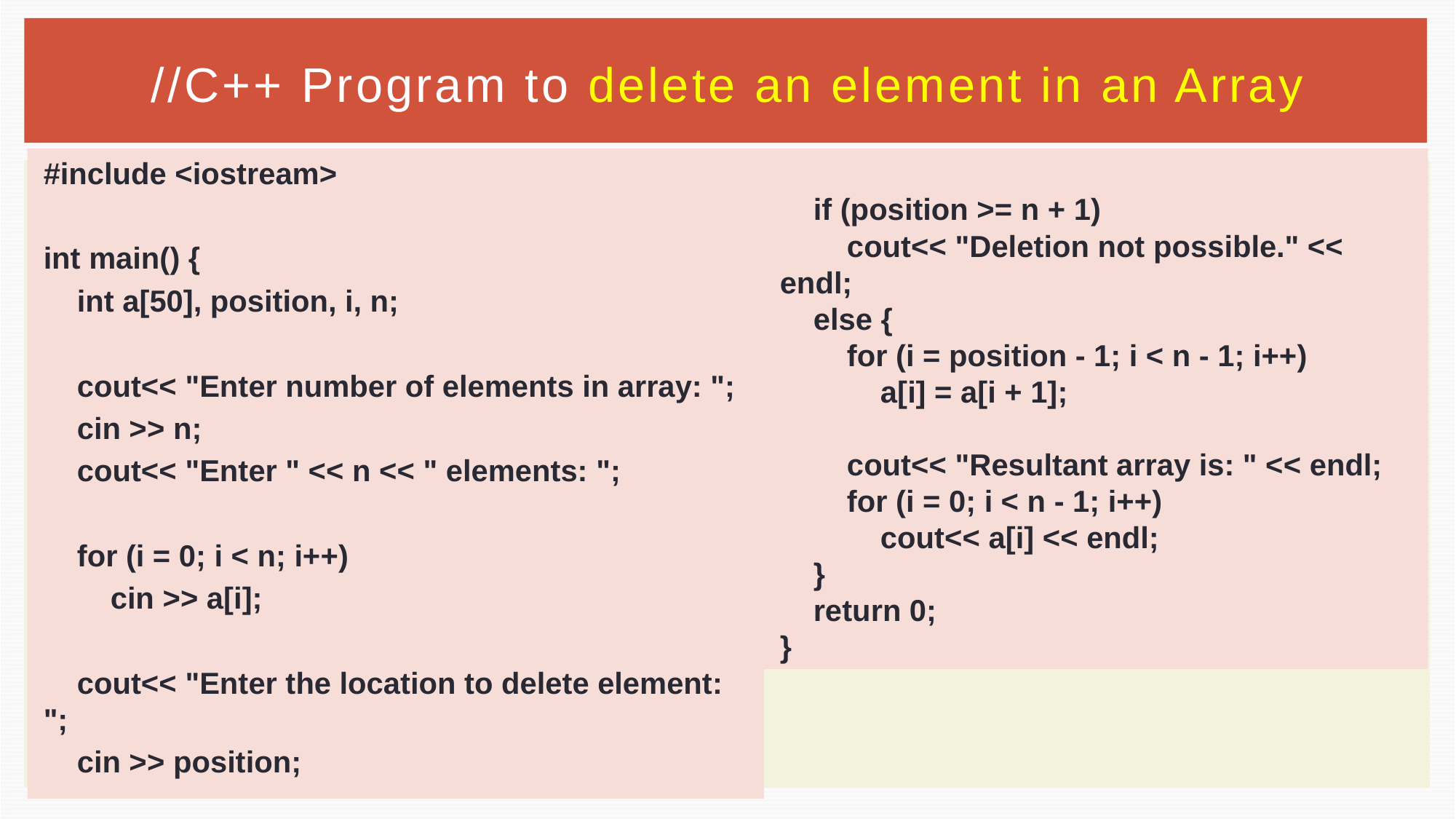

# //C++ Program to delete an element in an Array
#include <iostream>

int main() {
    int a[50], position, i, n;

    cout<< "Enter number of elements in array: ";
    cin >> n;
    cout<< "Enter " << n << " elements: ";

    for (i = 0; i < n; i++)
        cin >> a[i];

    cout<< "Enter the location to delete element: ";
    cin >> position;

    if (position >= n + 1)
        cout<< "Deletion not possible." << endl;
    else {
        for (i = position - 1; i < n - 1; i++)
            a[i] = a[i + 1];

        cout<< "Resultant array is: " << endl;
        for (i = 0; i < n - 1; i++)
            cout<< a[i] << endl;
    }
    return 0;
}